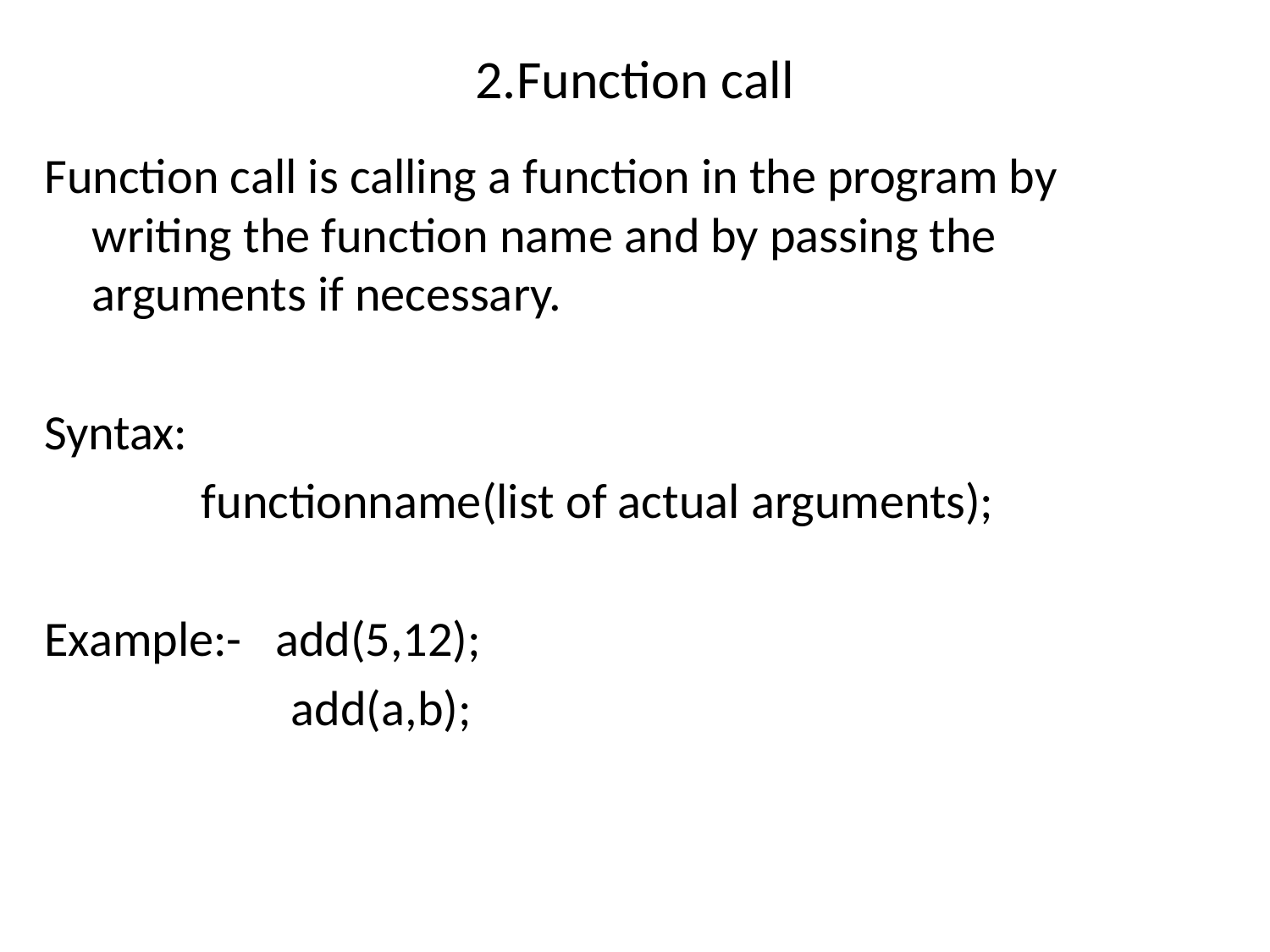

# 2.Function call
Function call is calling a function in the program by writing the function name and by passing the arguments if necessary.

Syntax:
              functionname(list of actual arguments);

Example:-   add(5,12);
                      add(a,b);